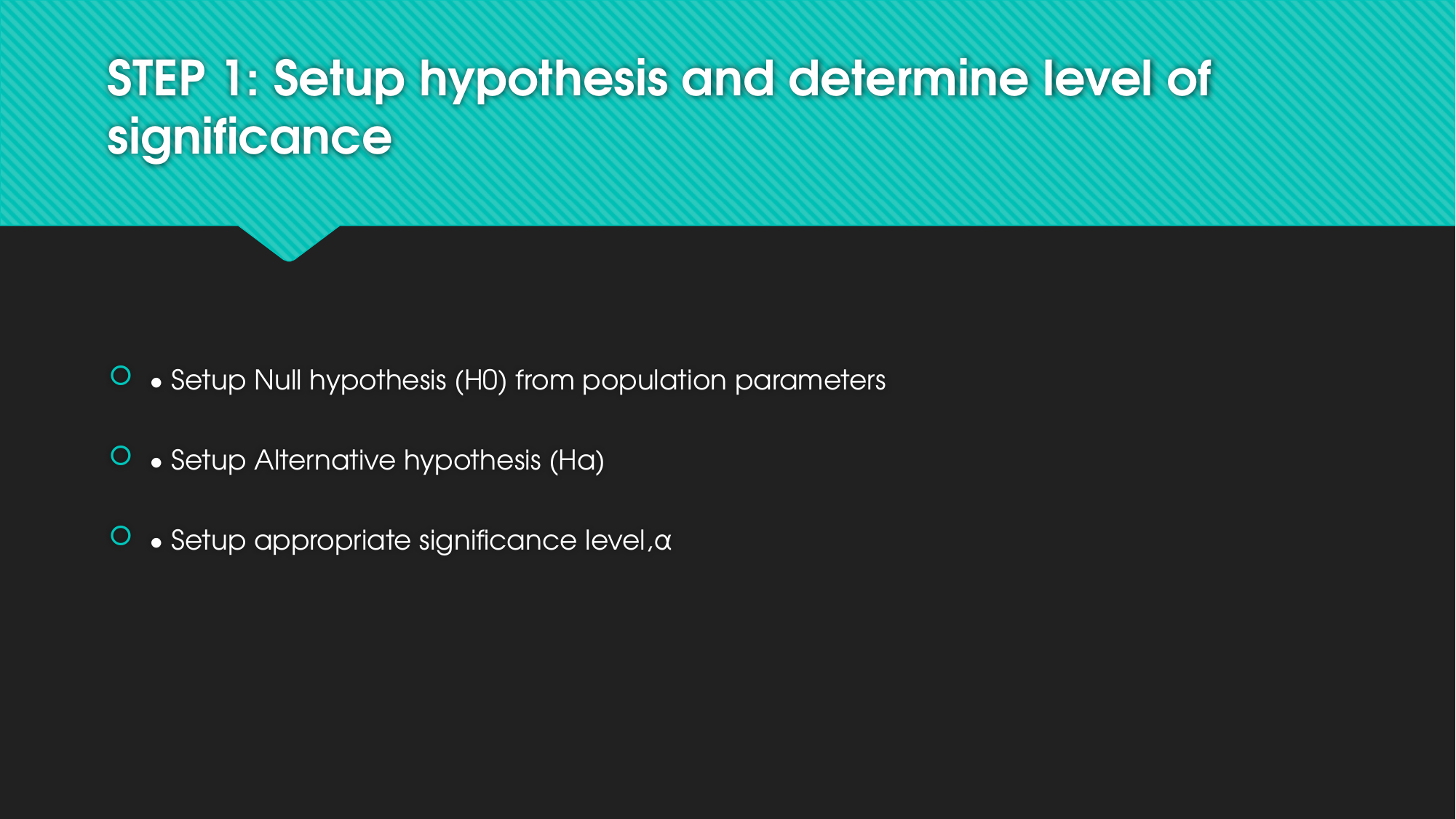

# STEP 1: Setup hypothesis and determine level of significance
• Setup Null hypothesis (H0) from population parameters
• Setup Alternative hypothesis (Ha)
• Setup appropriate significance level,α